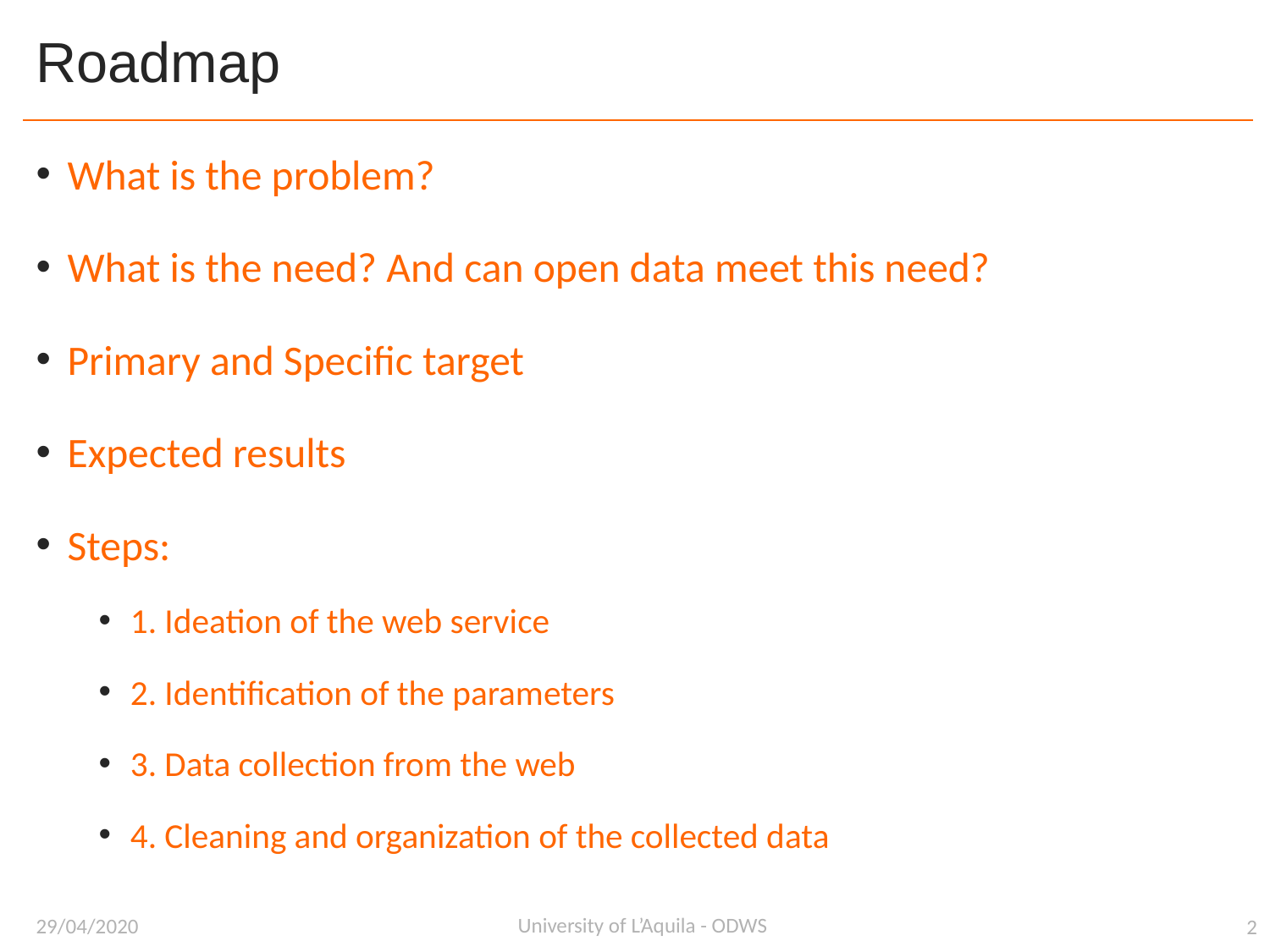

# Roadmap
What is the problem?
What is the need? And can open data meet this need?
Primary and Specific target
Expected results
Steps:
1. Ideation of the web service
2. Identification of the parameters
3. Data collection from the web
4. Cleaning and organization of the collected data
 University of L’Aquila - ODWS
29/04/2020
2